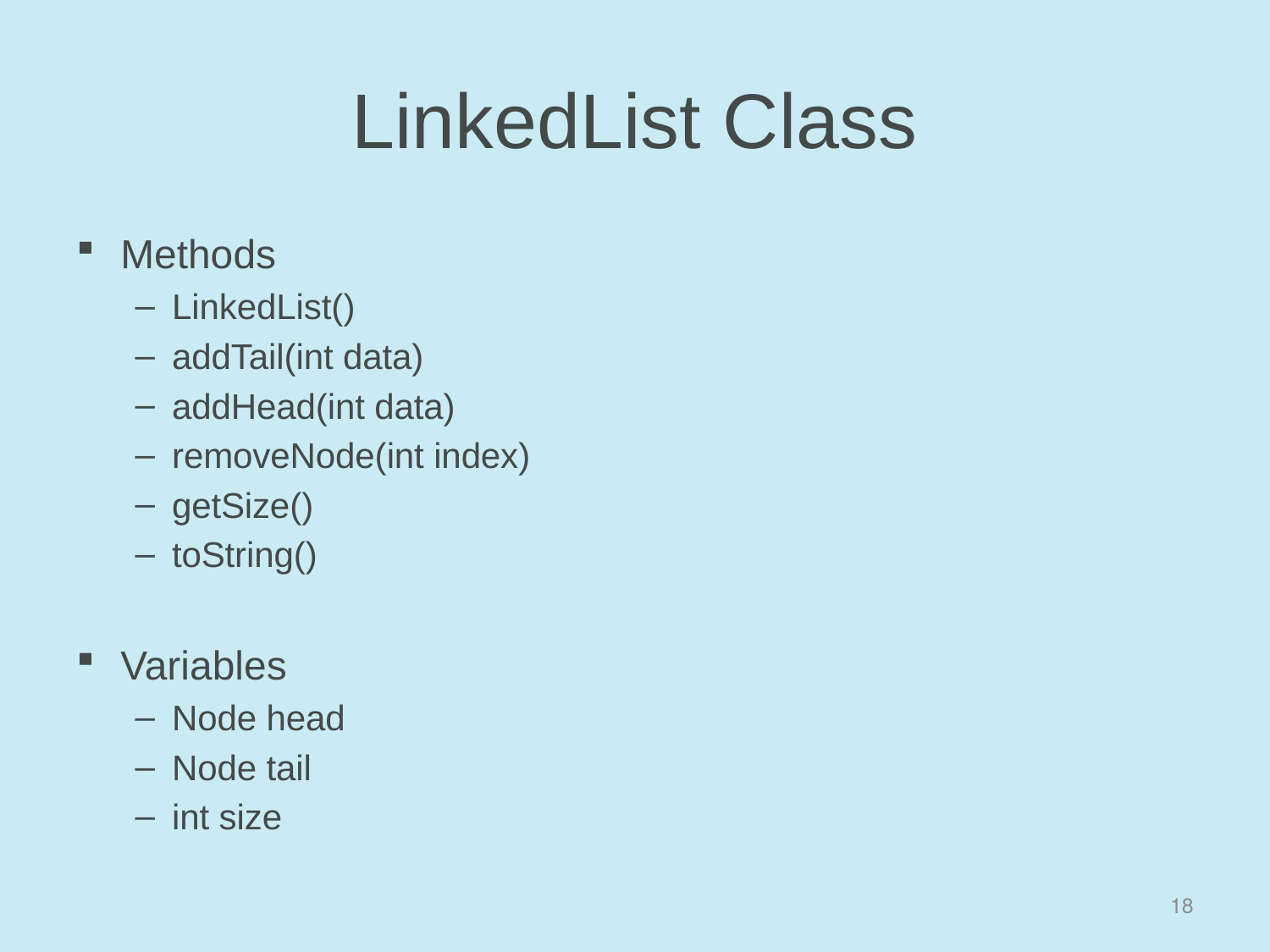

# LinkedList Class
Methods
LinkedList()
addTail(int data)
addHead(int data)
removeNode(int index)
getSize()
toString()

Variables
Node head
Node tail
int size

18